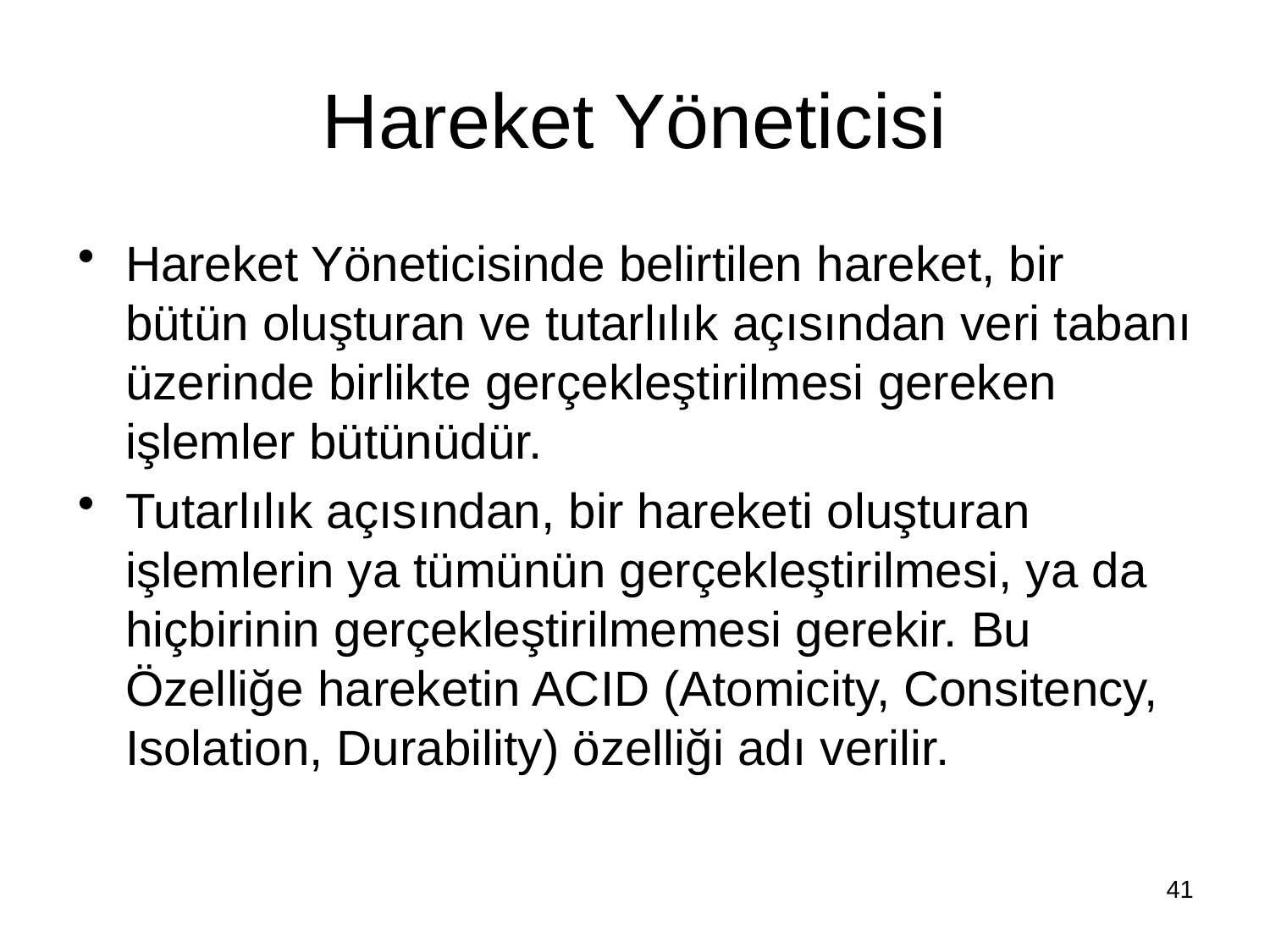

# Hareket Yöneticisi
Hareket Yöneticisinde belirtilen hareket, bir bütün oluşturan ve tutarlılık açısından veri tabanı üzerinde birlikte gerçekleştirilmesi gereken işlemler bütünüdür.
Tutarlılık açısından, bir hareketi oluşturan işlemlerin ya tümünün gerçekleştirilmesi, ya da hiçbirinin gerçekleştirilmemesi gerekir. Bu Özelliğe hareketin ACID (Atomicity, Consitency, Isolation, Durability) özelliği adı verilir.
41